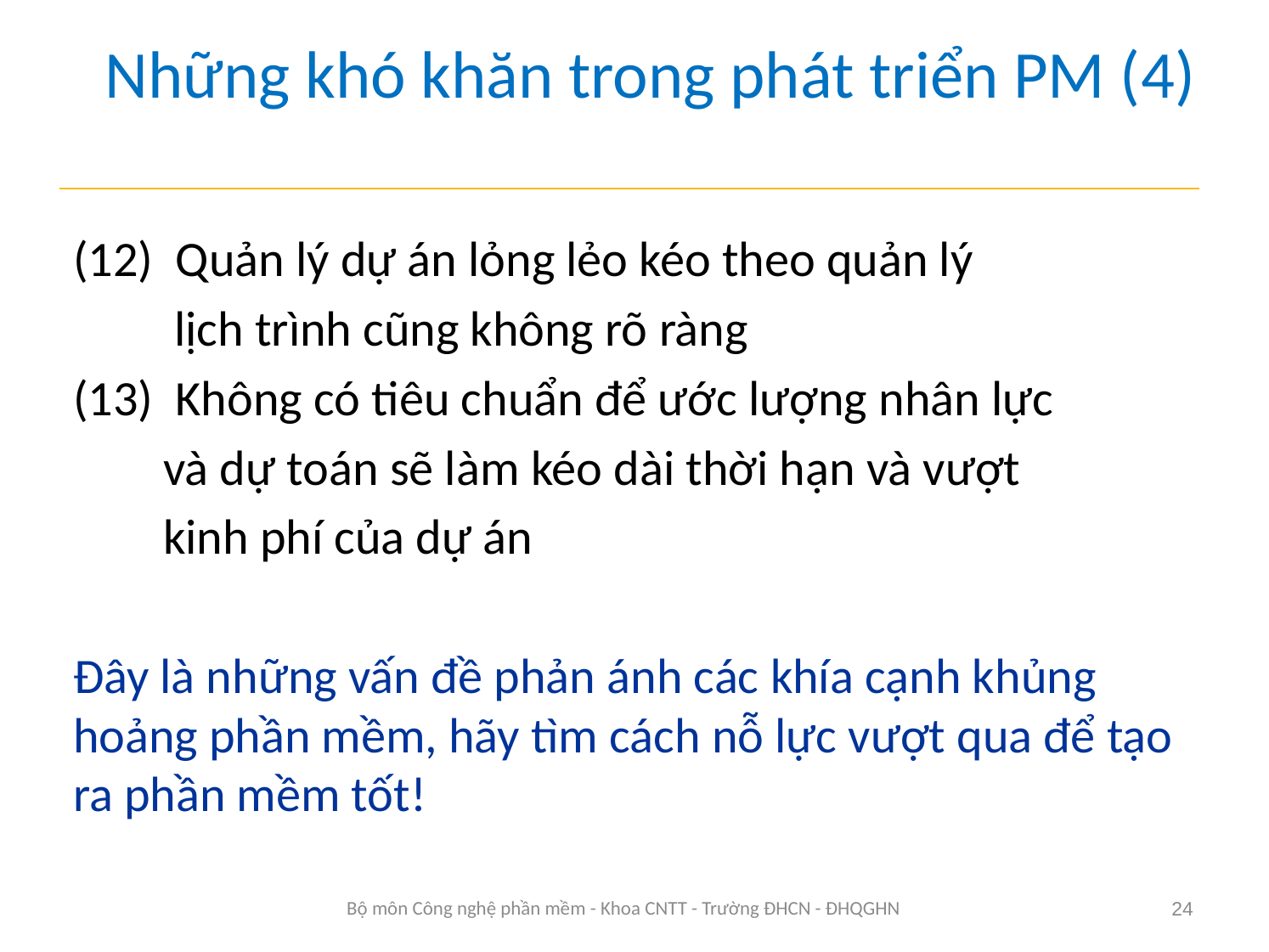

# Những khó khăn trong phát triển PM (4)
(12)  Quản lý dự án lỏng lẻo kéo theo quản lý
         lịch trình cũng không rõ ràng
(13)  Không có tiêu chuẩn để ước lượng nhân lực
        và dự toán sẽ làm kéo dài thời hạn và vượt
        kinh phí của dự án

Đây là những vấn đề phản ánh các khía cạnh khủng hoảng phần mềm, hãy tìm cách nỗ lực vượt qua để tạo ra phần mềm tốt!
Bộ môn Công nghệ phần mềm - Khoa CNTT - Trường ĐHCN - ĐHQGHN
24